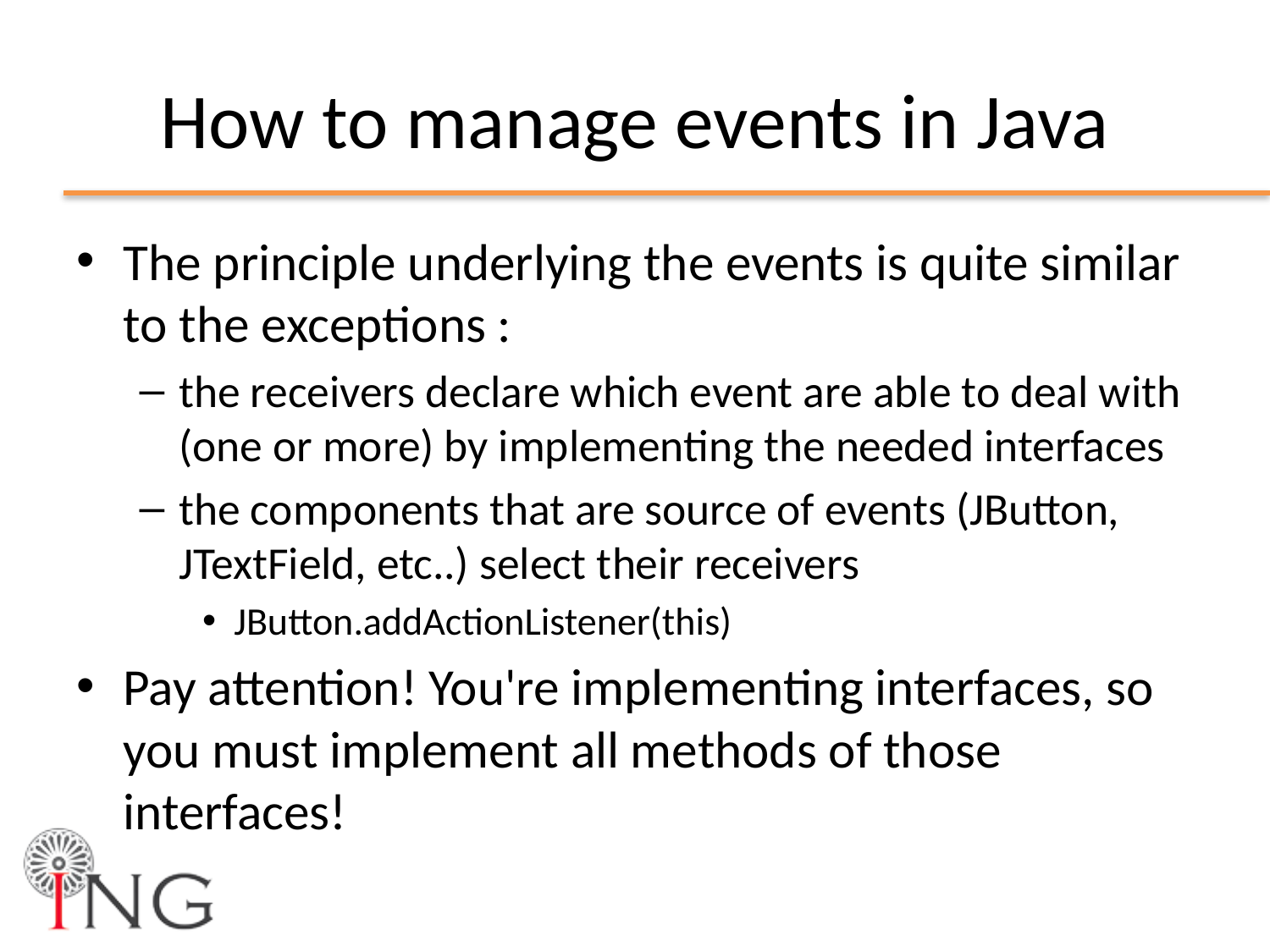

# How to manage events in Java
The principle underlying the events is quite similar to the exceptions :
the receivers declare which event are able to deal with (one or more) by implementing the needed interfaces
the components that are source of events (JButton, JTextField, etc..) select their receivers
JButton.addActionListener(this)
Pay attention! You're implementing interfaces, so you must implement all methods of those interfaces!